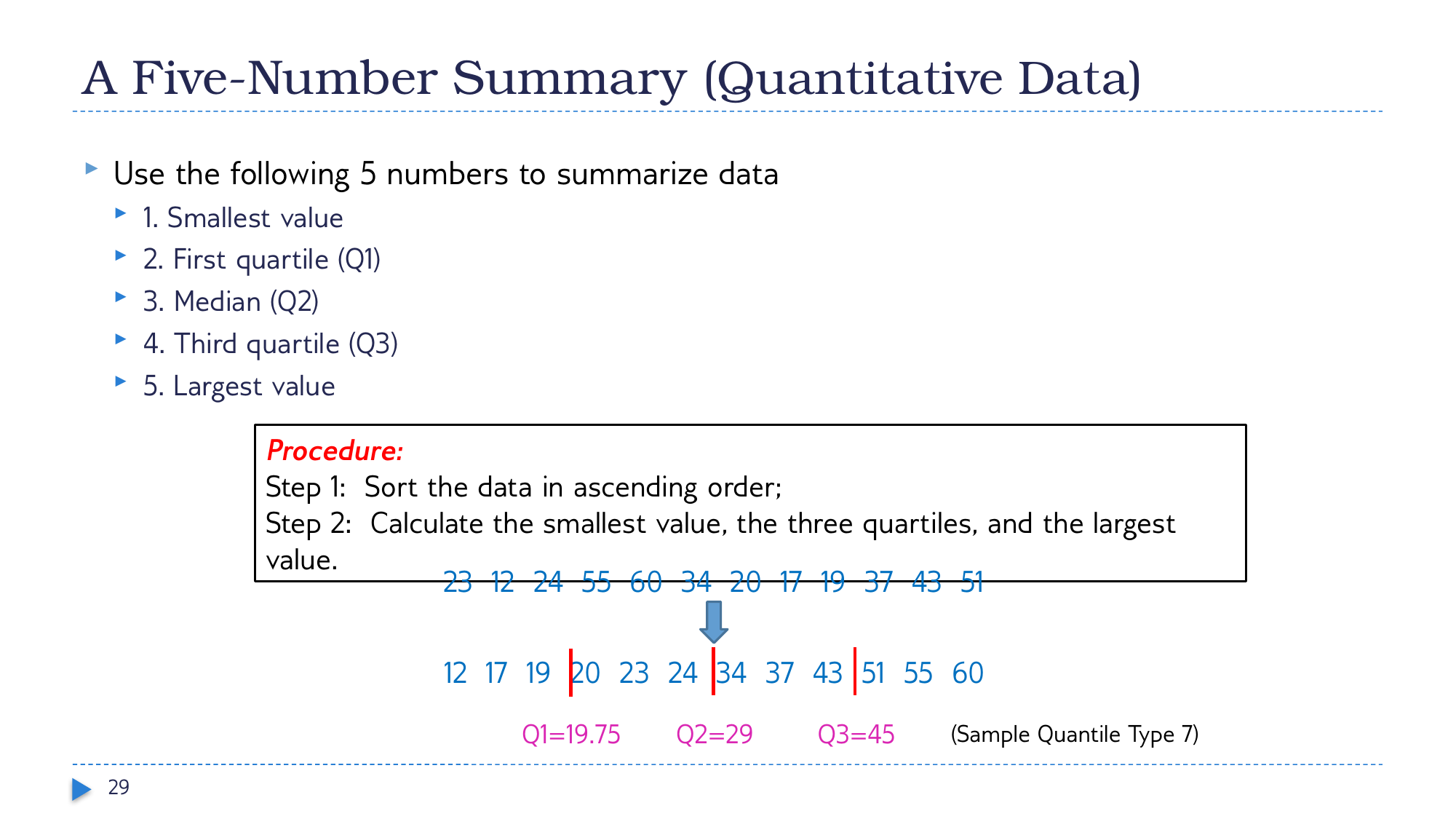

# A Five-Number Summary (Quantitative Data)
Use the following 5 numbers to summarize data
1. Smallest value
2. First quartile (Q1)
3. Median (Q2)
4. Third quartile (Q3)
5. Largest value
Procedure:
Step 1:  Sort the data in ascending order;
Step 2:  Calculate the smallest value, the three quartiles, and the largest value.
23  12  24  55  60  34  20  17  19  37  43  51

12  17  19  20  23  24  34  37  43  51  55  60
Q1=19.75
Q2=29
Q3=45
(Sample Quantile Type 7)
29